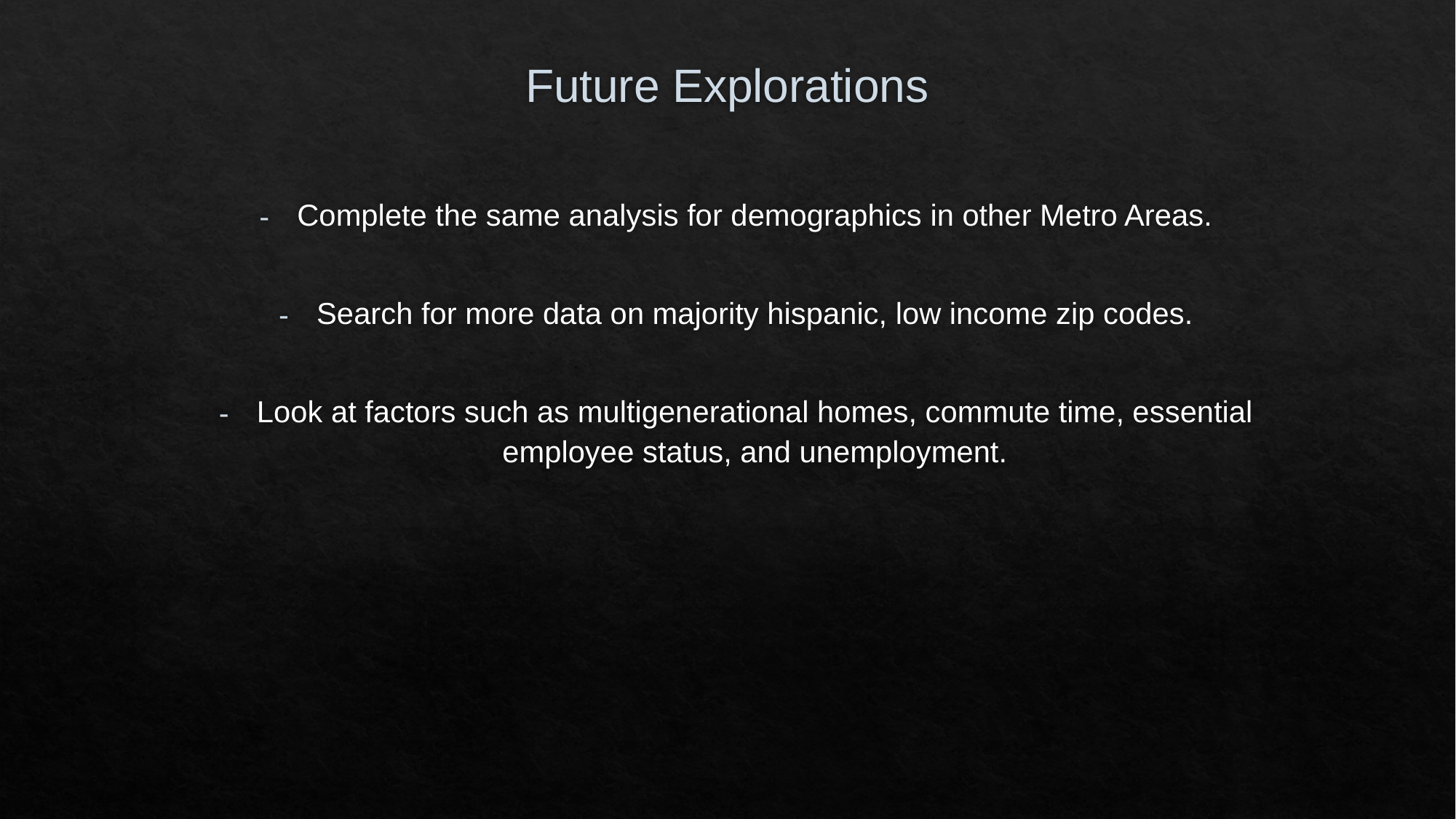

# Future Explorations
Complete the same analysis for demographics in other Metro Areas.

Search for more data on majority hispanic, low income zip codes.

Look at factors such as multigenerational homes, commute time, essential employee status, and unemployment.